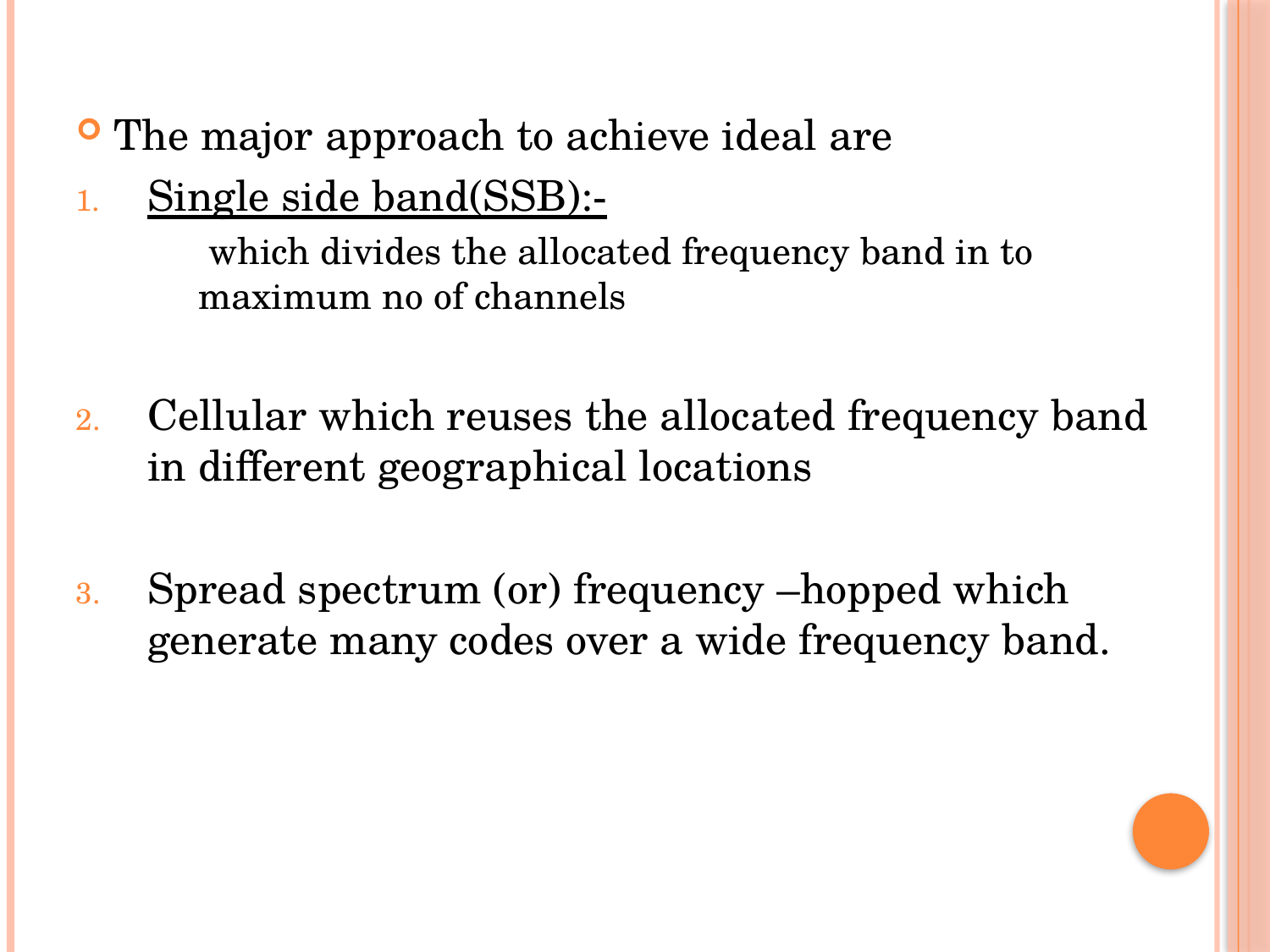

The major approach to achieve ideal are
Single side band(SSB):-
	 which divides the allocated frequency band in to maximum no of channels

Cellular which reuses the allocated frequency band in different geographical locations

Spread spectrum (or) frequency –hopped which generate many codes over a wide frequency band.